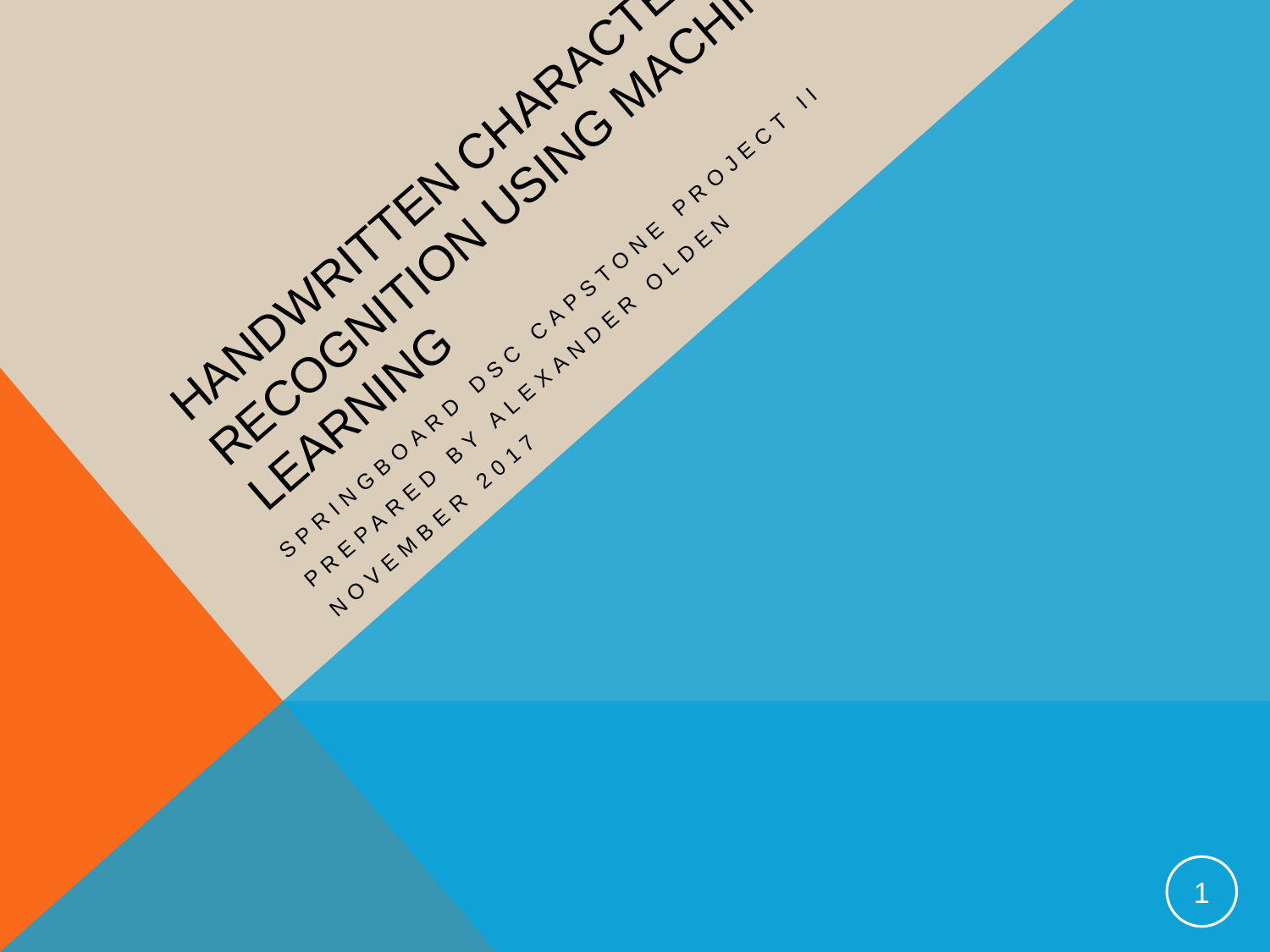

# HANDWRITTEN CHARACTER RECOGNITION USING MACHINE LEARNING
Springboard DSC Capstone Project II
Prepared by Alexander Olden
November 2017
1